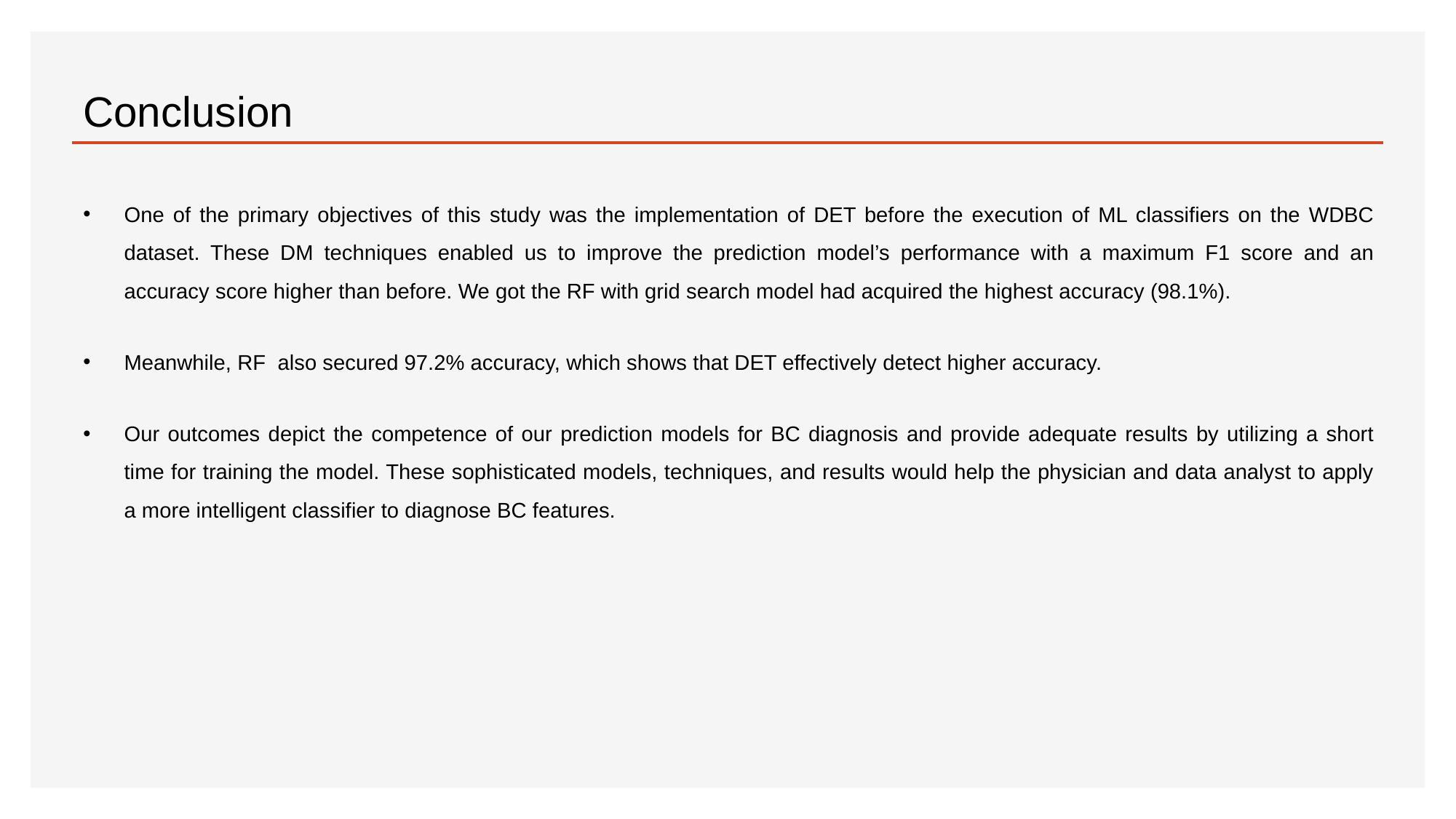

# Conclusion
One of the primary objectives of this study was the implementation of DET before the execution of ML classifiers on the WDBC dataset. These DM techniques enabled us to improve the prediction model’s performance with a maximum F1 score and an accuracy score higher than before. We got the RF with grid search model had acquired the highest accuracy (98.1%).
Meanwhile, RF  also secured 97.2% accuracy, which shows that DET effectively detect higher accuracy.
Our outcomes depict the competence of our prediction models for BC diagnosis and provide adequate results by utilizing a short time for training the model. These sophisticated models, techniques, and results would help the physician and data analyst to apply a more intelligent classifier to diagnose BC features.